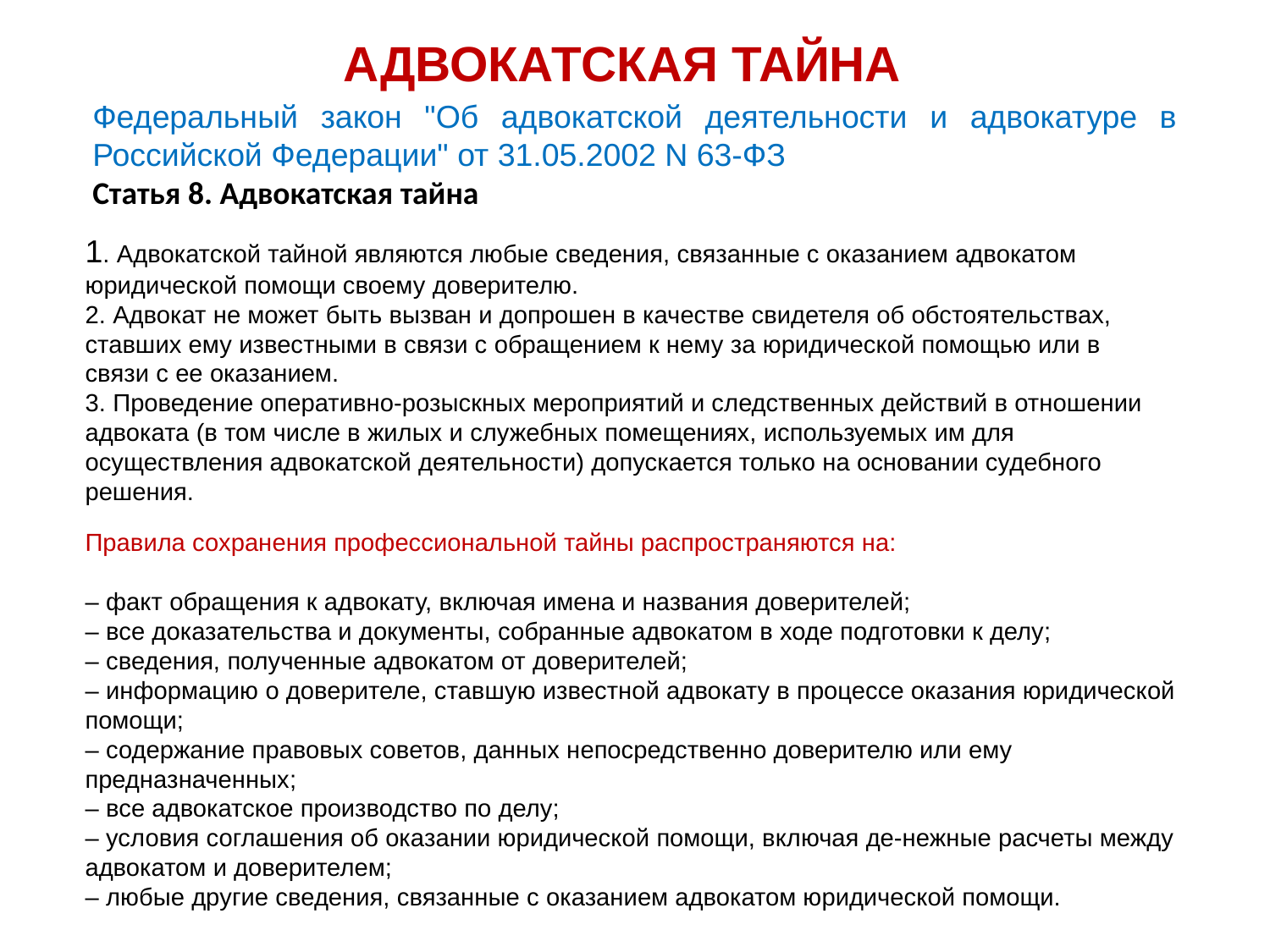

# АДВОКАТСКАЯ ТАЙНА
Федеральный закон "Об адвокатской деятельности и адвокатуре в Российской Федерации" от 31.05.2002 N 63-ФЗ
Статья 8. Адвокатская тайна
1. Адвокатской тайной являются любые сведения, связанные с оказанием адвокатом юридической помощи своему доверителю.
2. Адвокат не может быть вызван и допрошен в качестве свидетеля об обстоятельствах, ставших ему известными в связи с обращением к нему за юридической помощью или в связи с ее оказанием.
3. Проведение оперативно-розыскных мероприятий и следственных действий в отношении адвоката (в том числе в жилых и служебных помещениях, используемых им для осуществления адвокатской деятельности) допускается только на основании судебного решения.
Правила сохранения профессиональной тайны распространяются на:

– факт обращения к адвокату, включая имена и названия доверителей;
– все доказательства и документы, собранные адвокатом в ходе подготовки к делу;
– сведения, полученные адвокатом от доверителей;
– информацию о доверителе, ставшую известной адвокату в процессе оказания юридической помощи;
– содержание правовых советов, данных непосредственно доверителю или ему предназначенных;
– все адвокатское производство по делу;
– условия соглашения об оказании юридической помощи, включая де-нежные расчеты между адвокатом и доверителем;
– любые другие сведения, связанные с оказанием адвокатом юридической помощи.